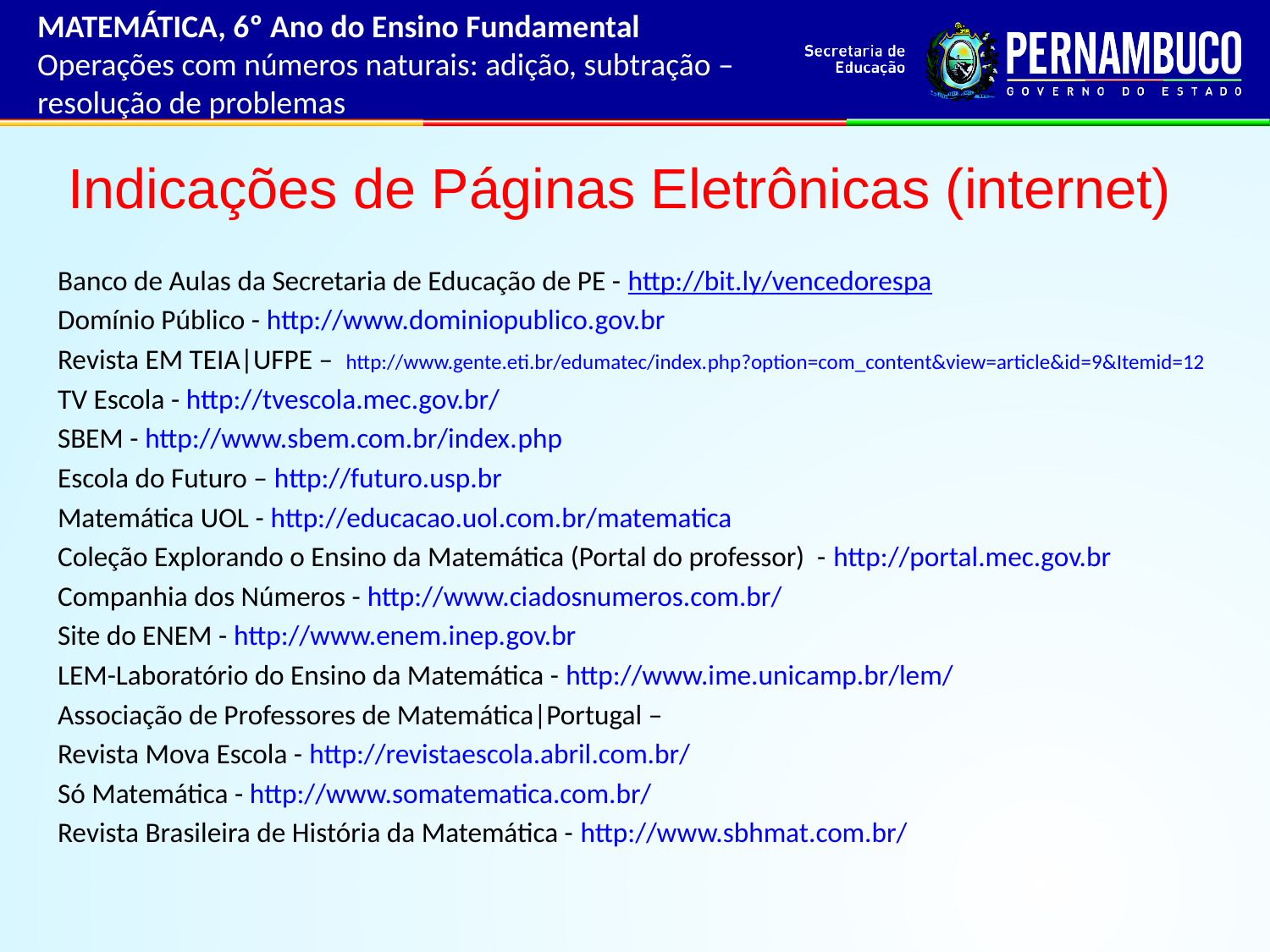

MATEMÁTICA, 6º Ano do Ensino Fundamental
Operações com números naturais: adição, subtração – resolução de problemas
Indicações de Páginas Eletrônicas (internet)
Banco de Aulas da Secretaria de Educação de PE - http://bit.ly/vencedorespa
Domínio Público - http://www.dominiopublico.gov.br
Revista EM TEIA|UFPE –  http://www.gente.eti.br/edumatec/index.php?option=com_content&view=article&id=9&Itemid=12
TV Escola - http://tvescola.mec.gov.br/
SBEM - http://www.sbem.com.br/index.php
Escola do Futuro – http://futuro.usp.br
Matemática UOL - http://educacao.uol.com.br/matematica
Coleção Explorando o Ensino da Matemática (Portal do professor)  - http://portal.mec.gov.br
Companhia dos Números - http://www.ciadosnumeros.com.br/
Site do ENEM - http://www.enem.inep.gov.br
LEM-Laboratório do Ensino da Matemática - http://www.ime.unicamp.br/lem/
Associação de Professores de Matemática|Portugal –
Revista Mova Escola - http://revistaescola.abril.com.br/
Só Matemática - http://www.somatematica.com.br/
Revista Brasileira de História da Matemática - http://www.sbhmat.com.br/